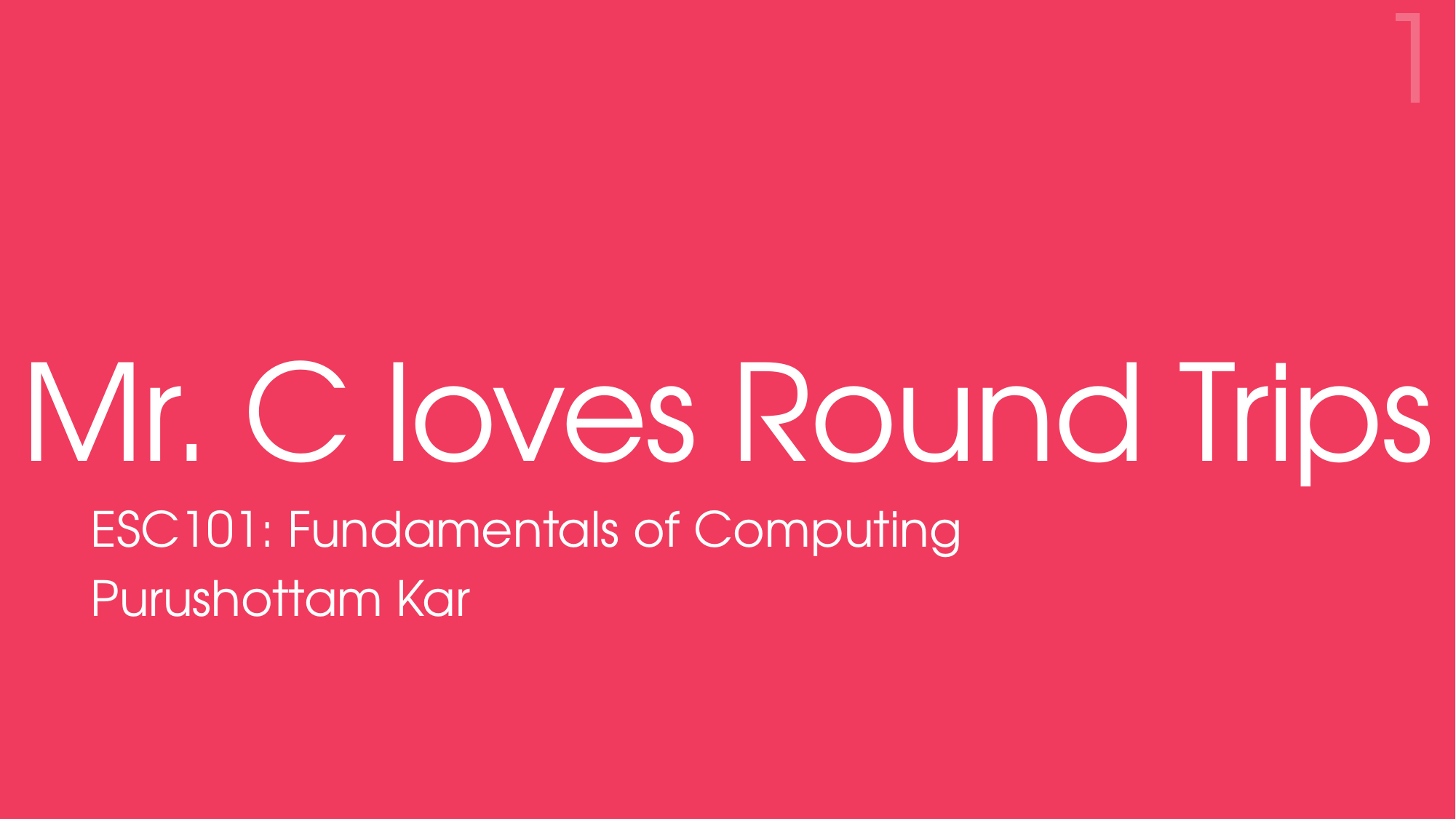

1
# Mr. C loves Round Trips
ESC101: Fundamentals of Computing
Purushottam Kar